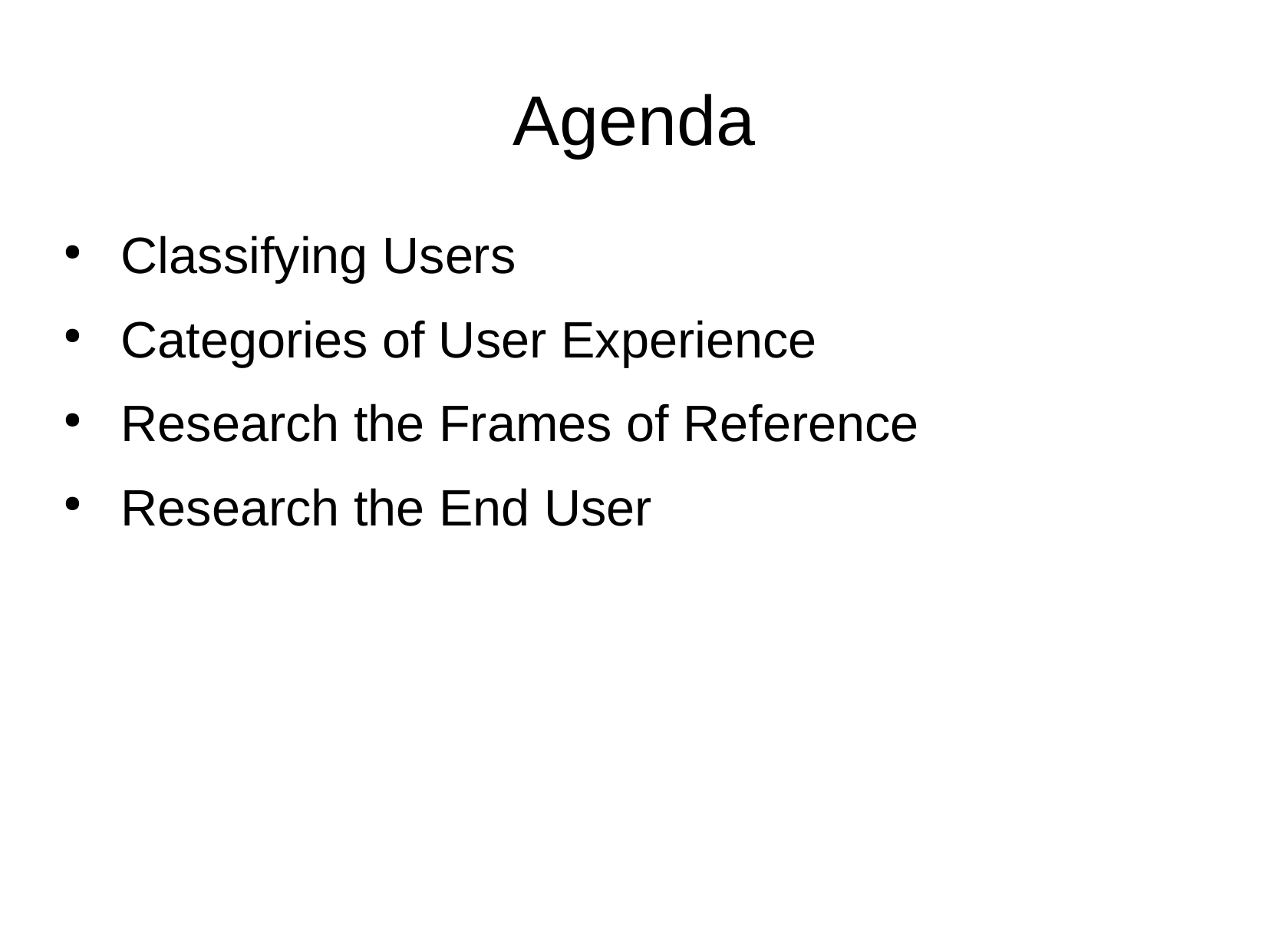

Agenda
Classifying Users
Categories of User Experience
Research the Frames of Reference
Research the End User